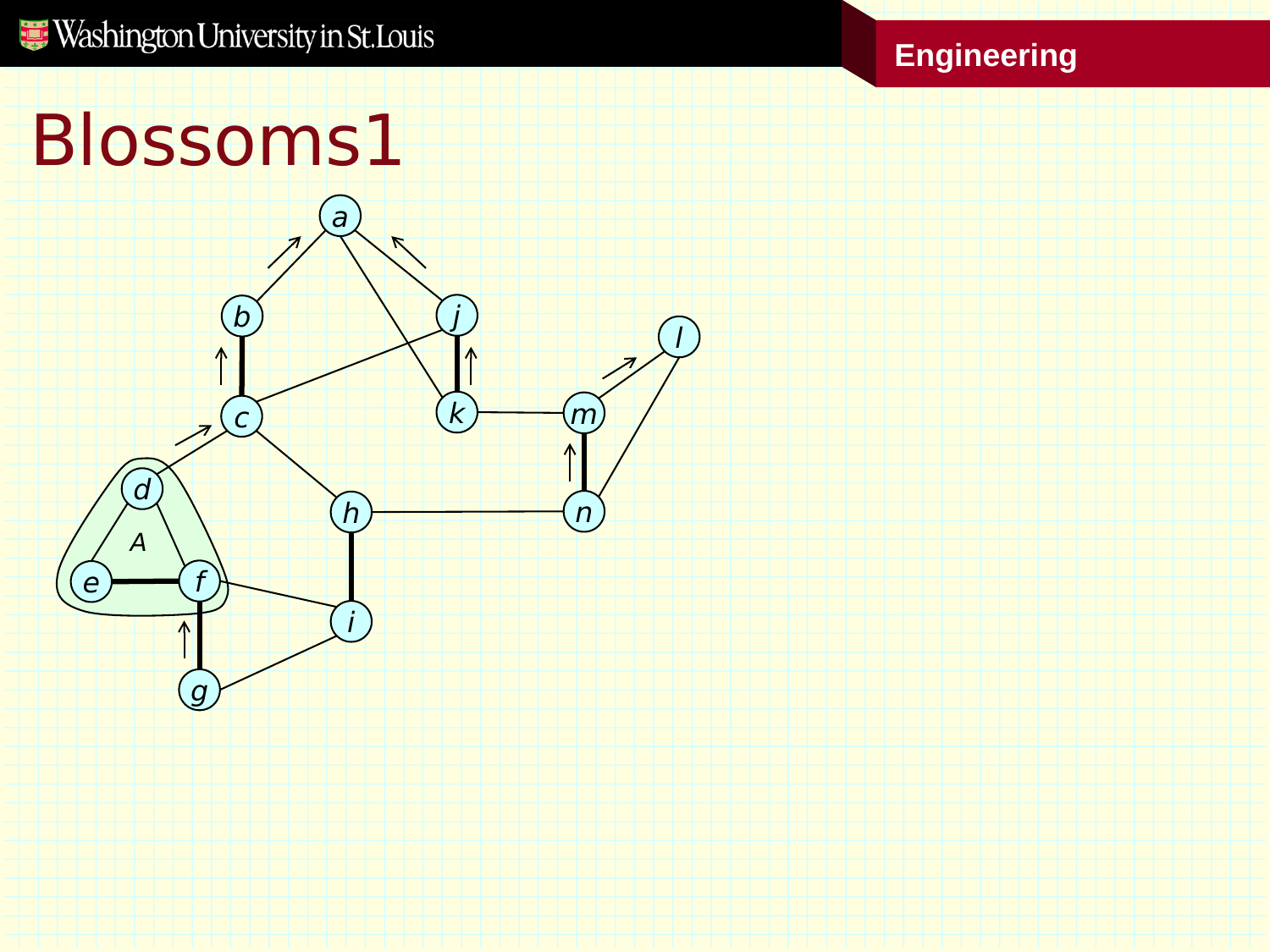

# Blossoms1
a
j
b
l
k
m
c

d
n
h
A
f
e
i
g